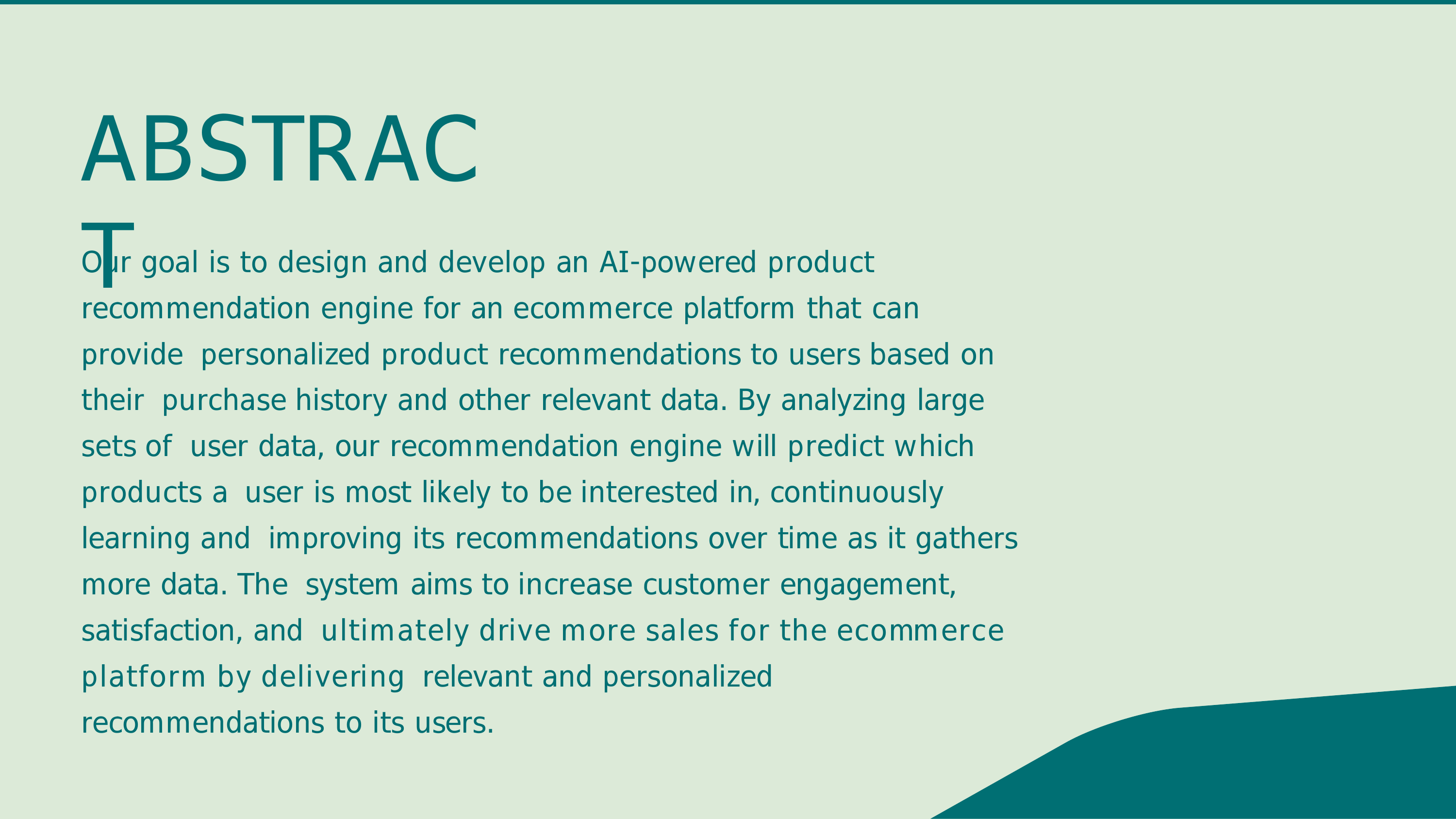

# ABSTRACT
Our goal is to design and develop an AI-powered product  recommendation engine for an ecommerce platform that can provide  personalized product recommendations to users based on their  purchase history and other relevant data. By analyzing large sets of  user data, our recommendation engine will predict which products a  user is most likely to be interested in, continuously learning and  improving its recommendations over time as it gathers more data. The  system aims to increase customer engagement, satisfaction, and  ultimately drive more sales for the ecommerce platform by delivering  relevant and personalized recommendations to its users.